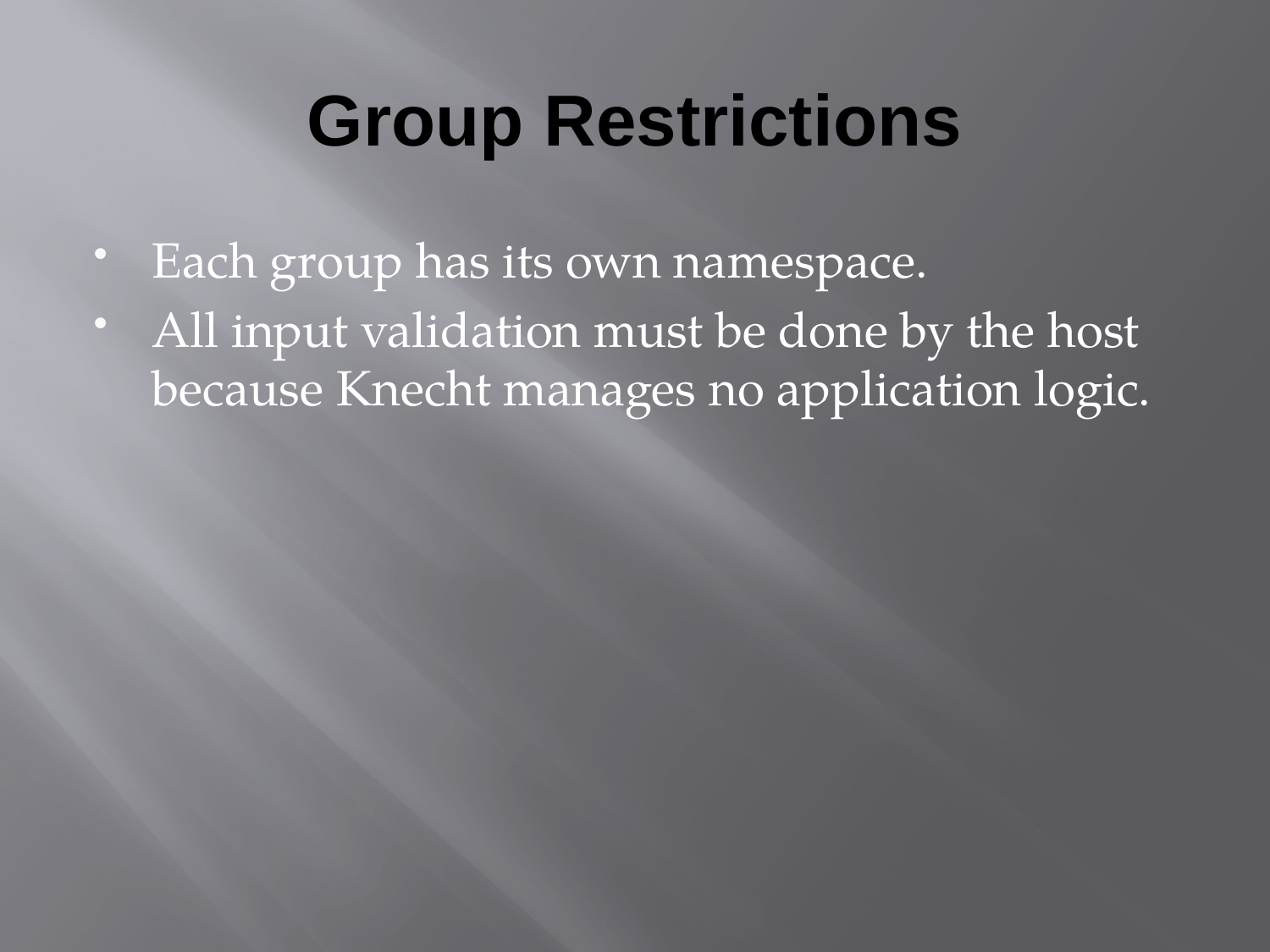

# Group Restrictions
Each group has its own namespace.
All input validation must be done by the host because Knecht manages no application logic.